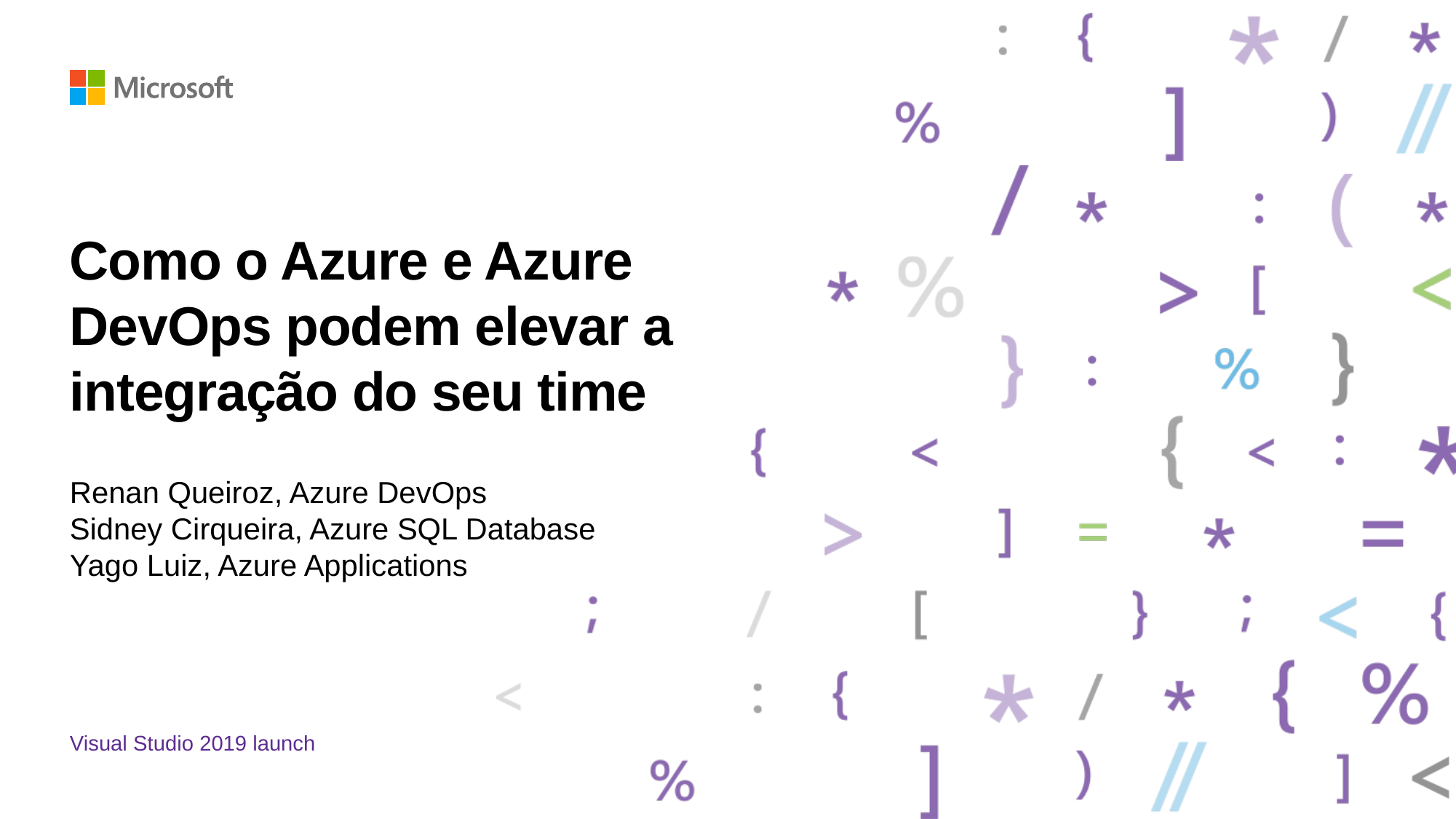

# Como o Azure e Azure DevOps podem elevar a integração do seu time
Renan Queiroz, Azure DevOps
Sidney Cirqueira, Azure SQL Database
Yago Luiz, Azure Applications